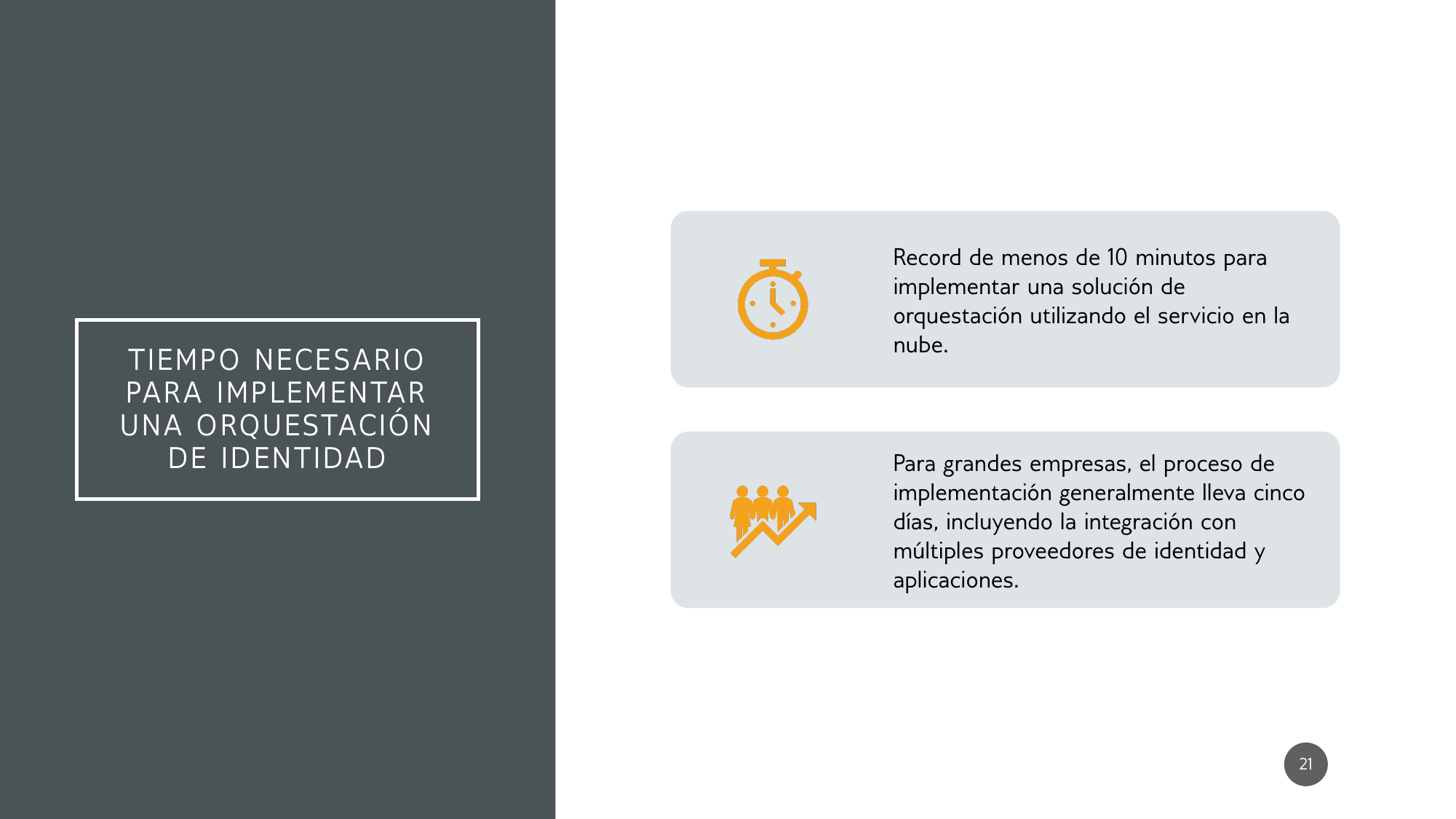

Record de menos de 10 minutos para implementar una solución de orquestación utilizando el servicio en la nube.
Para grandes empresas, el proceso de implementación generalmente lleva cinco días, incluyendo la integración con múltiples proveedores de identidad y aplicaciones.
# Tiempo Necesario para Implementar una Orquestación de Identidad
21